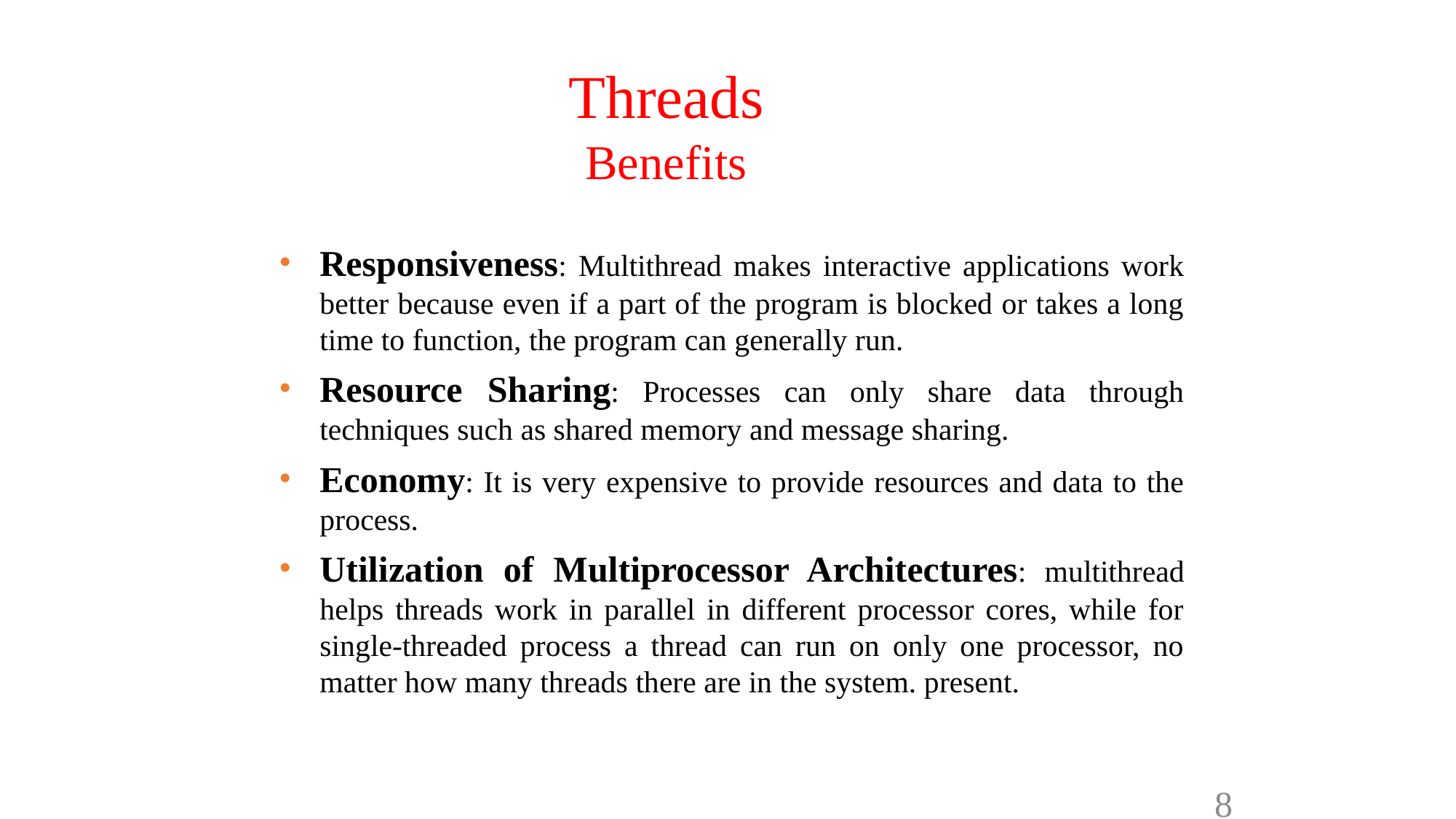

# Threads Benefits
Responsiveness: Multithread makes interactive applications work better because even if a part of the program is blocked or takes a long time to function, the program can generally run.
Resource Sharing: Processes can only share data through techniques such as shared memory and message sharing.
Economy: It is very expensive to provide resources and data to the process.
Utilization of Multiprocessor Architectures: multithread helps threads work in parallel in different processor cores, while for single-threaded process a thread can run on only one processor, no matter how many threads there are in the system. present.
8